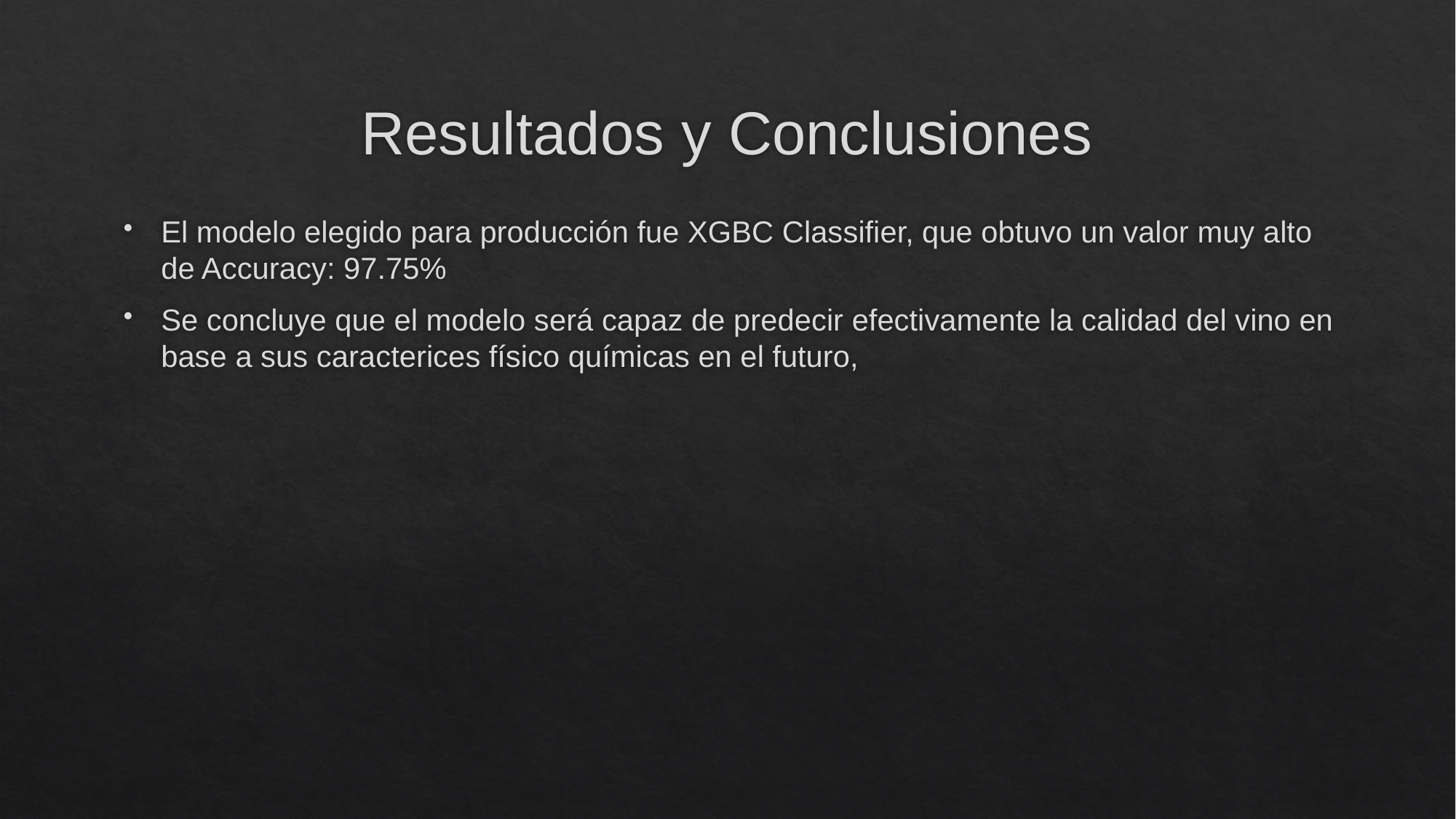

# Resultados y Conclusiones
El modelo elegido para producción fue XGBC Classifier, que obtuvo un valor muy alto de Accuracy: 97.75%
Se concluye que el modelo será capaz de predecir efectivamente la calidad del vino en base a sus caracterices físico químicas en el futuro,